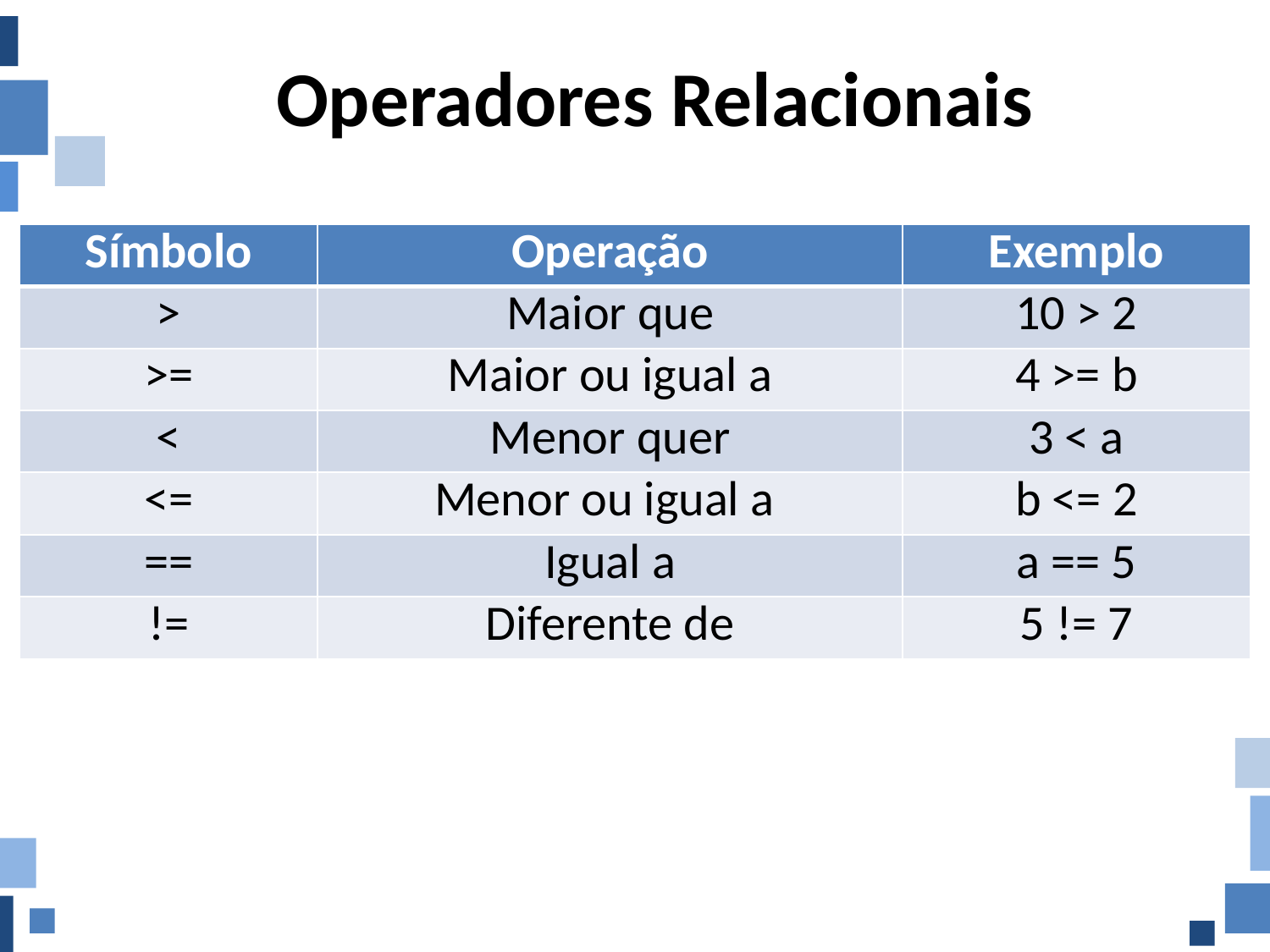

# Operadores Relacionais
| Símbolo | Operação | Exemplo |
| --- | --- | --- |
| > | Maior que | 10 > 2 |
| >= | Maior ou igual a | 4 >= b |
| < | Menor quer | 3 < a |
| <= | Menor ou igual a | b <= 2 |
| == | Igual a | a == 5 |
| != | Diferente de | 5 != 7 |